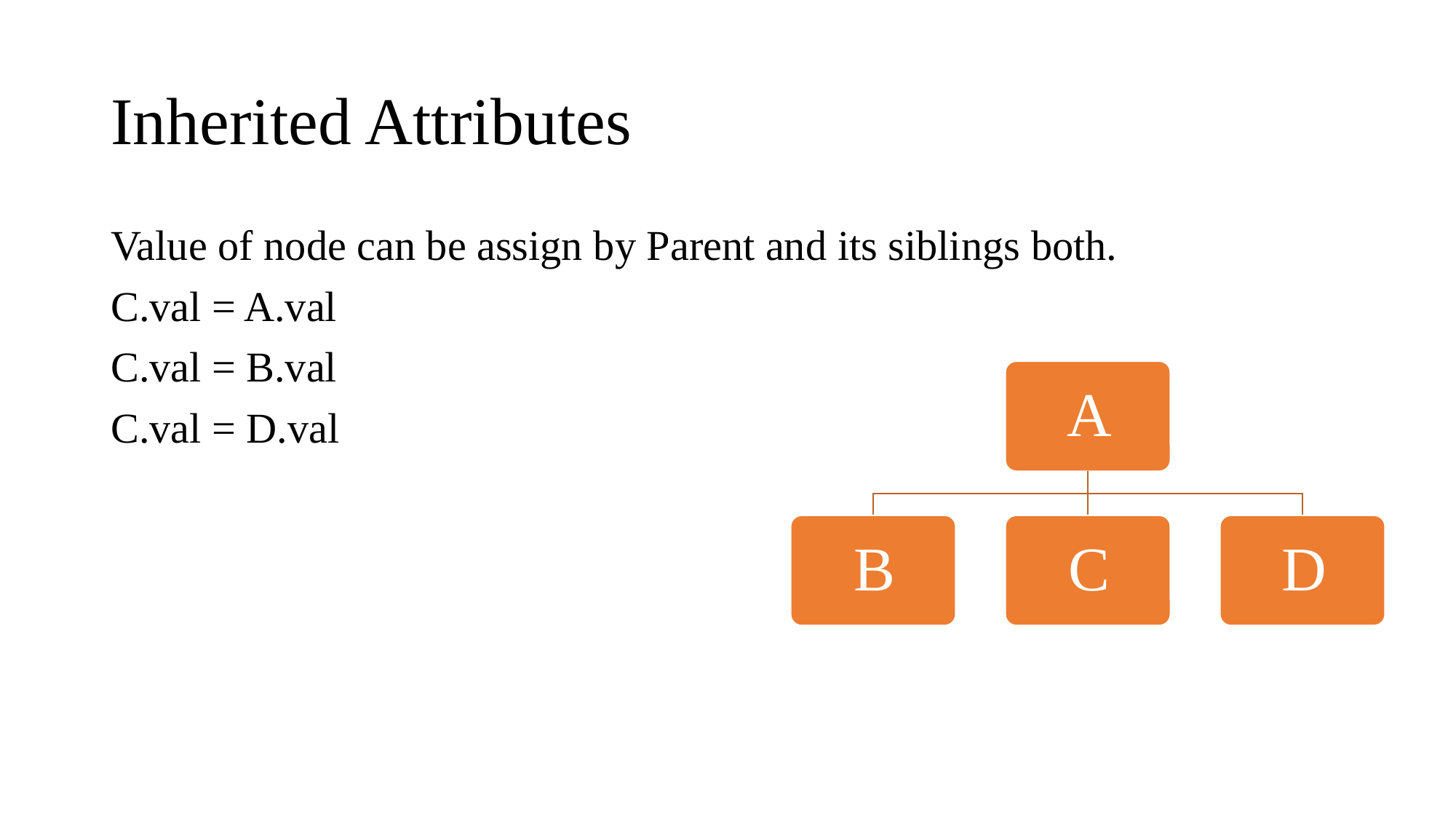

# Inherited Attributes
Value of node can be assign by Parent and its siblings both.
C.val = A.val
C.val = B.val
C.val = D.val
A
B
C
D